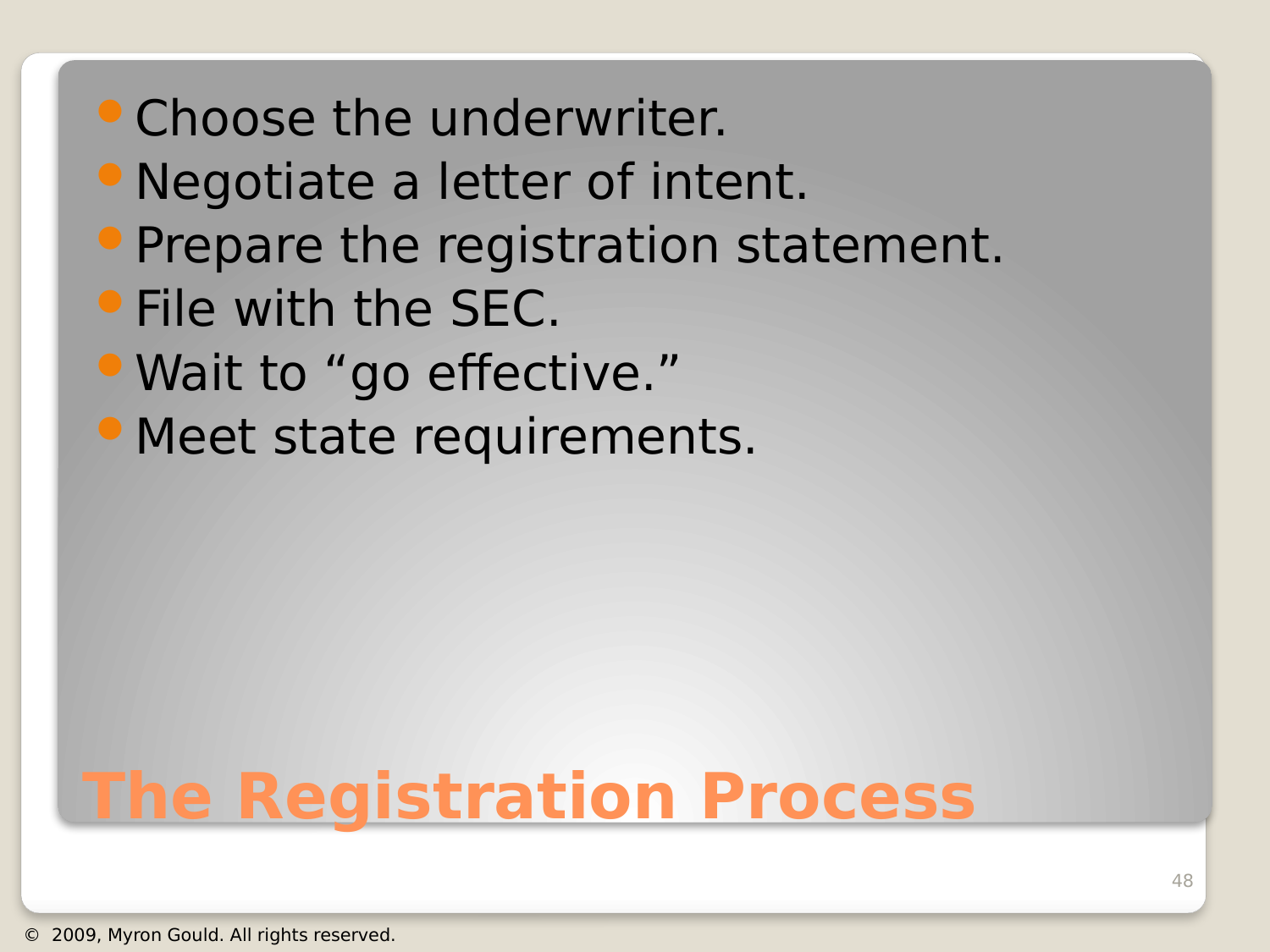

Choose the underwriter.
Negotiate a letter of intent.
Prepare the registration statement.
File with the SEC.
Wait to “go effective.”
Meet state requirements.
# The Registration Process
48